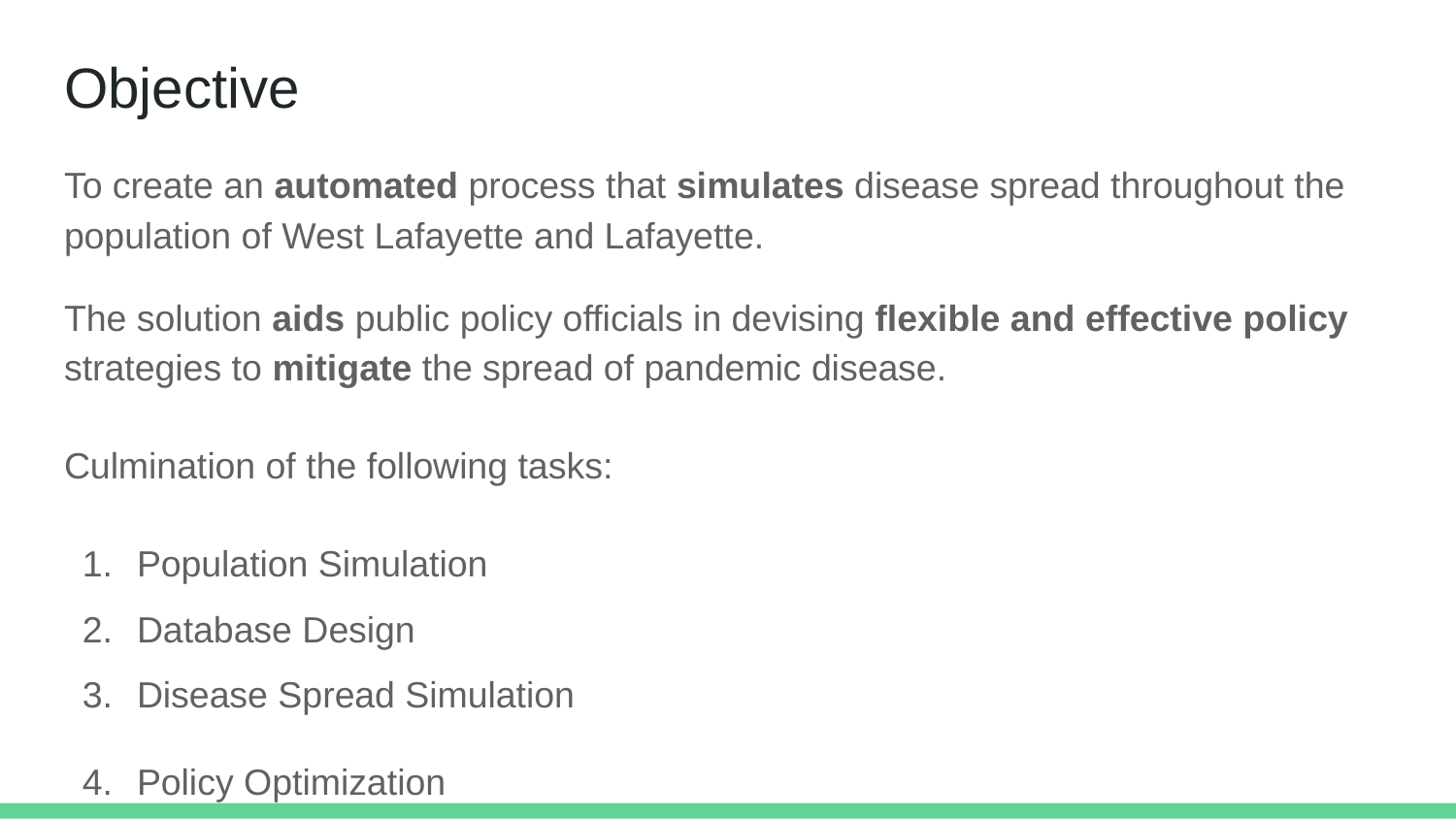

# Objective
To create an automated process that simulates disease spread throughout the population of West Lafayette and Lafayette.
The solution aids public policy officials in devising flexible and effective policy strategies to mitigate the spread of pandemic disease.
Culmination of the following tasks:
Population Simulation
Database Design
Disease Spread Simulation
Policy Optimization